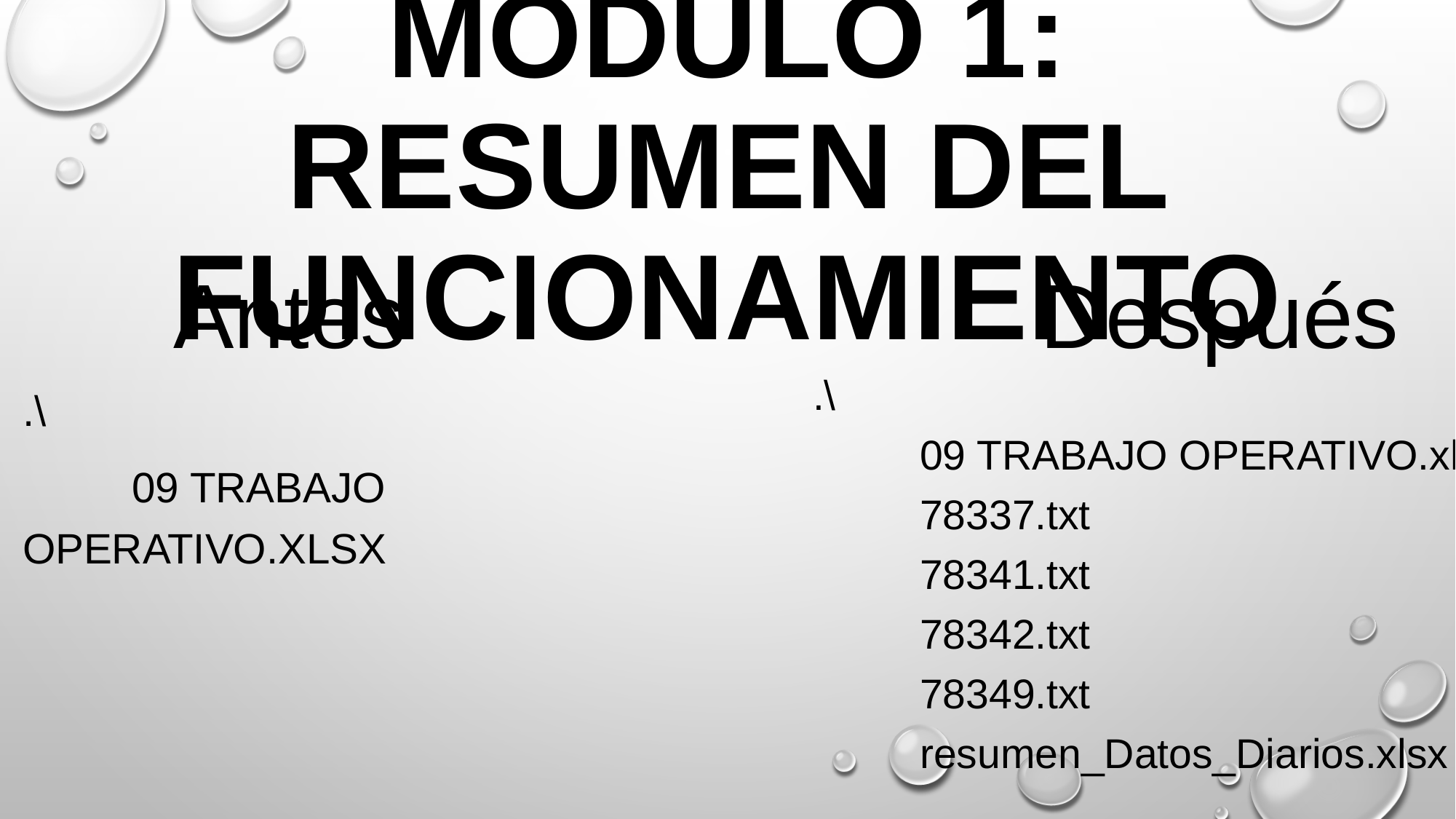

# Módulo 1: Resumen del funcionamiento
Antes

Después

.\
	09 TRABAJO OPERATIVO.xlsx

.\
	09 TRABAJO OPERATIVO.xlsx
	78337.txt
	78341.txt
	78342.txt
	78349.txt
	resumen_Datos_Diarios.xlsx